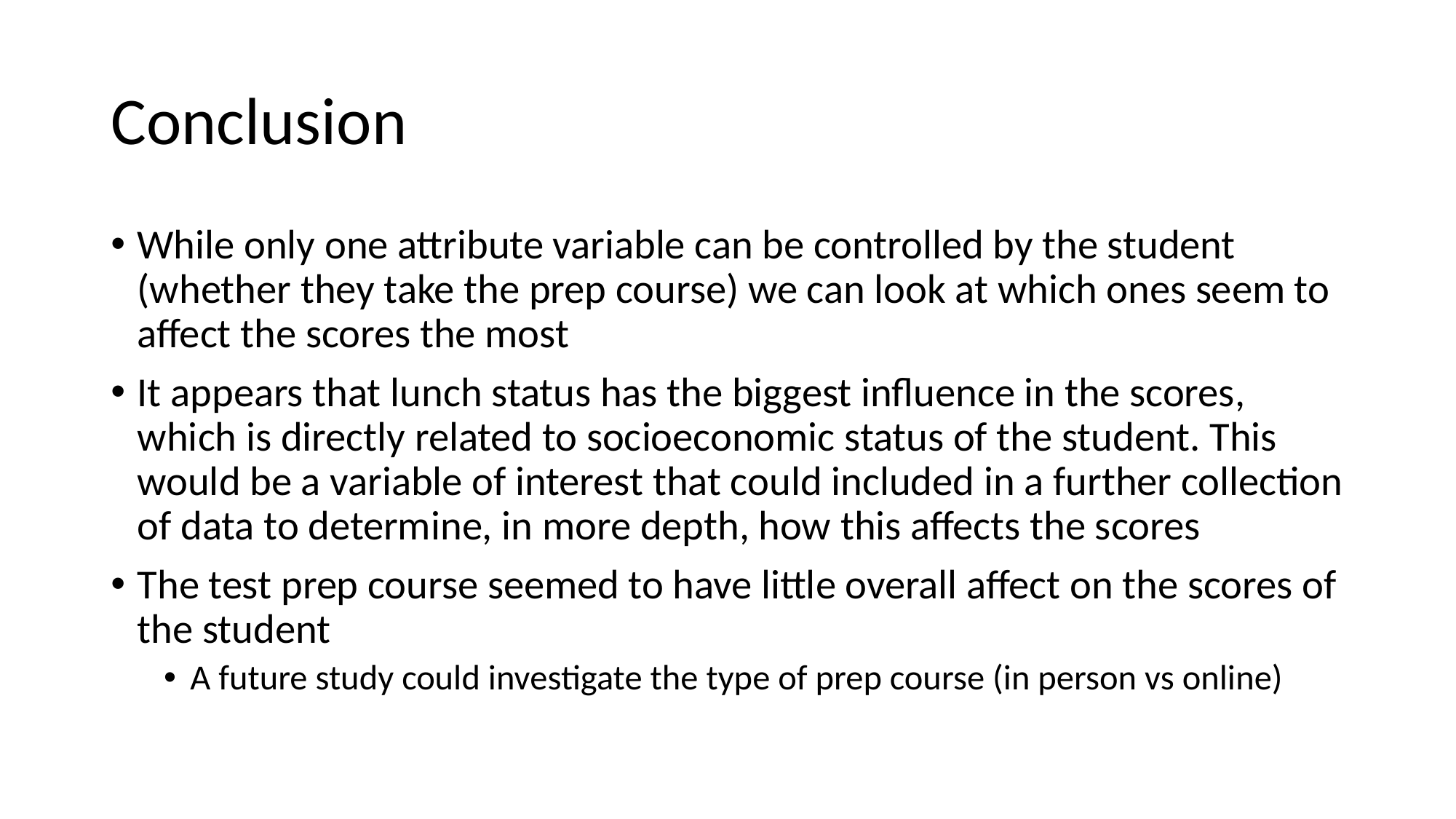

# Conclusion
While only one attribute variable can be controlled by the student (whether they take the prep course) we can look at which ones seem to affect the scores the most
It appears that lunch status has the biggest influence in the scores, which is directly related to socioeconomic status of the student. This would be a variable of interest that could included in a further collection of data to determine, in more depth, how this affects the scores
The test prep course seemed to have little overall affect on the scores of the student
A future study could investigate the type of prep course (in person vs online)